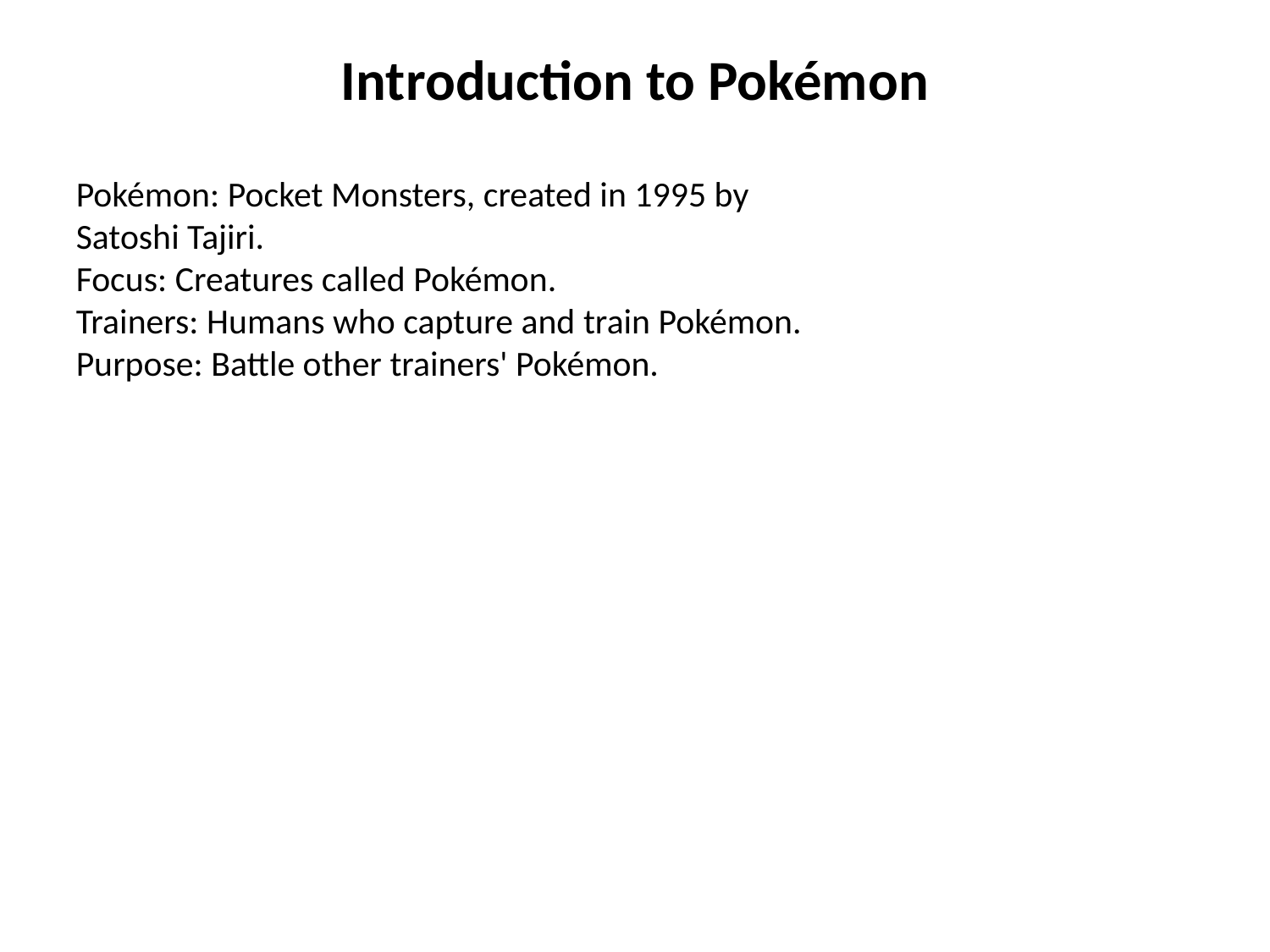

Introduction to Pokémon

Pokémon: Pocket Monsters, created in 1995 by Satoshi Tajiri.
Focus: Creatures called Pokémon.
Trainers: Humans who capture and train Pokémon.
Purpose: Battle other trainers' Pokémon.